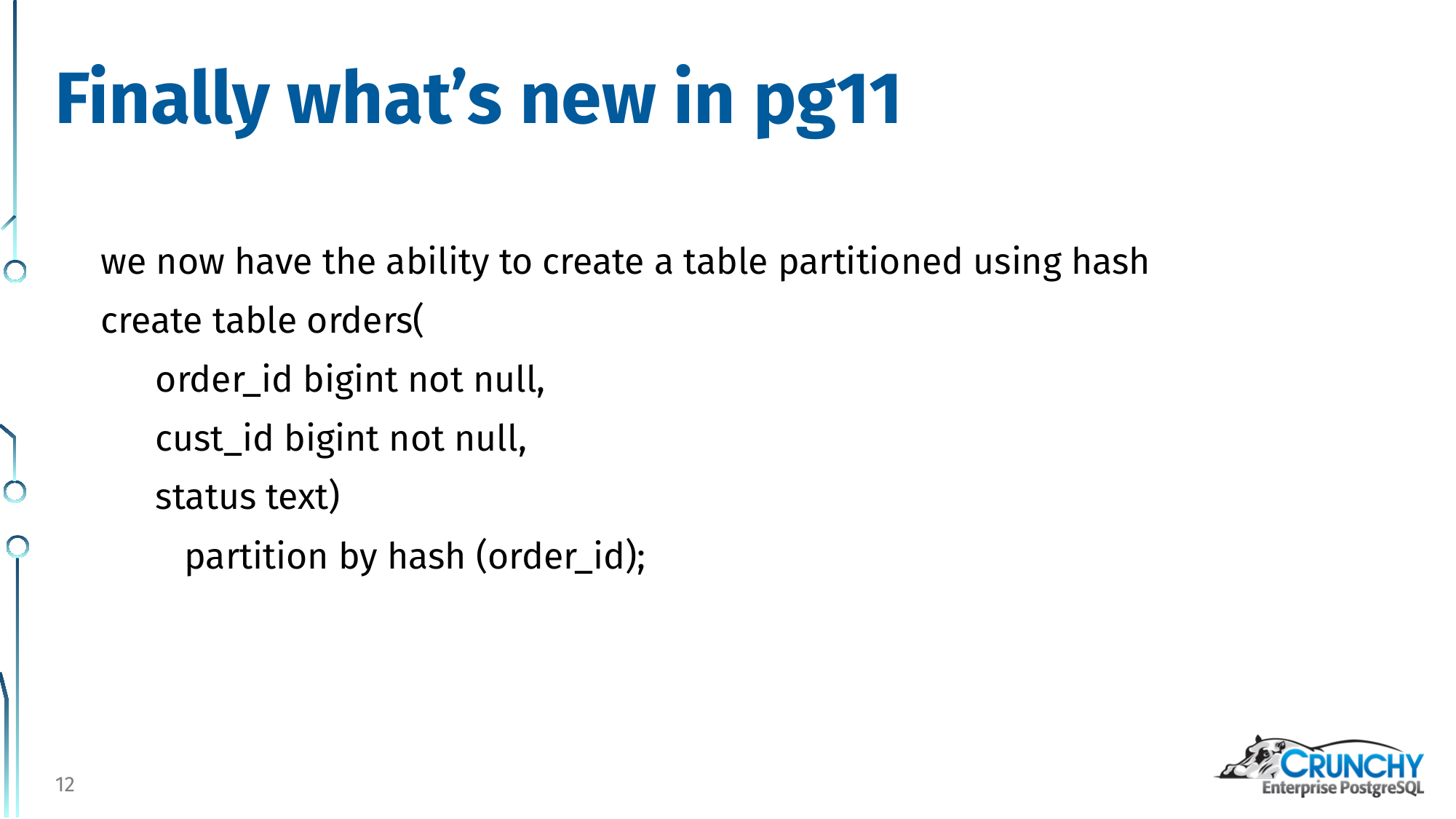

# Finally what’s new in pg11
we now have the ability to create a table partitioned using hash
create table orders(
order_id bigint not null,
cust_id bigint not null,
status text)
   partition by hash (order_id);

12